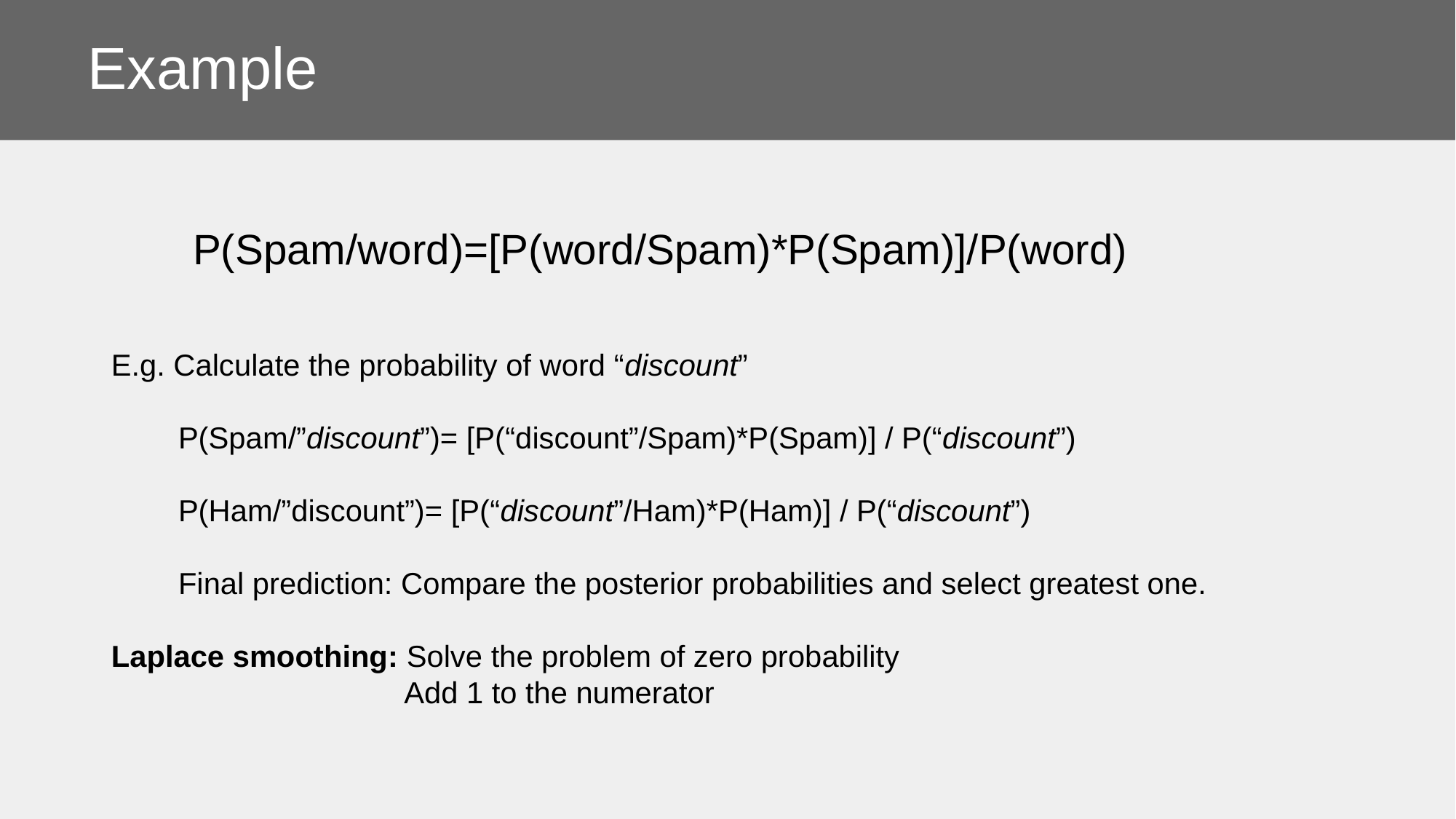

Example

                        P(Spam/word)=[P(word/Spam)*P(Spam)]/P(word)

            E.g. Calculate the probability of word “discount”

                    P(Spam/”discount”)= [P(“discount”/Spam)*P(Spam)] / P(“discount”)

                    P(Ham/”discount”)= [P(“discount”/Ham)*P(Ham)] / P(“discount”)

                    Final prediction: Compare the posterior probabilities and select greatest one.

            Laplace smoothing: Solve the problem of zero probability
                                               Add 1 to the numerator